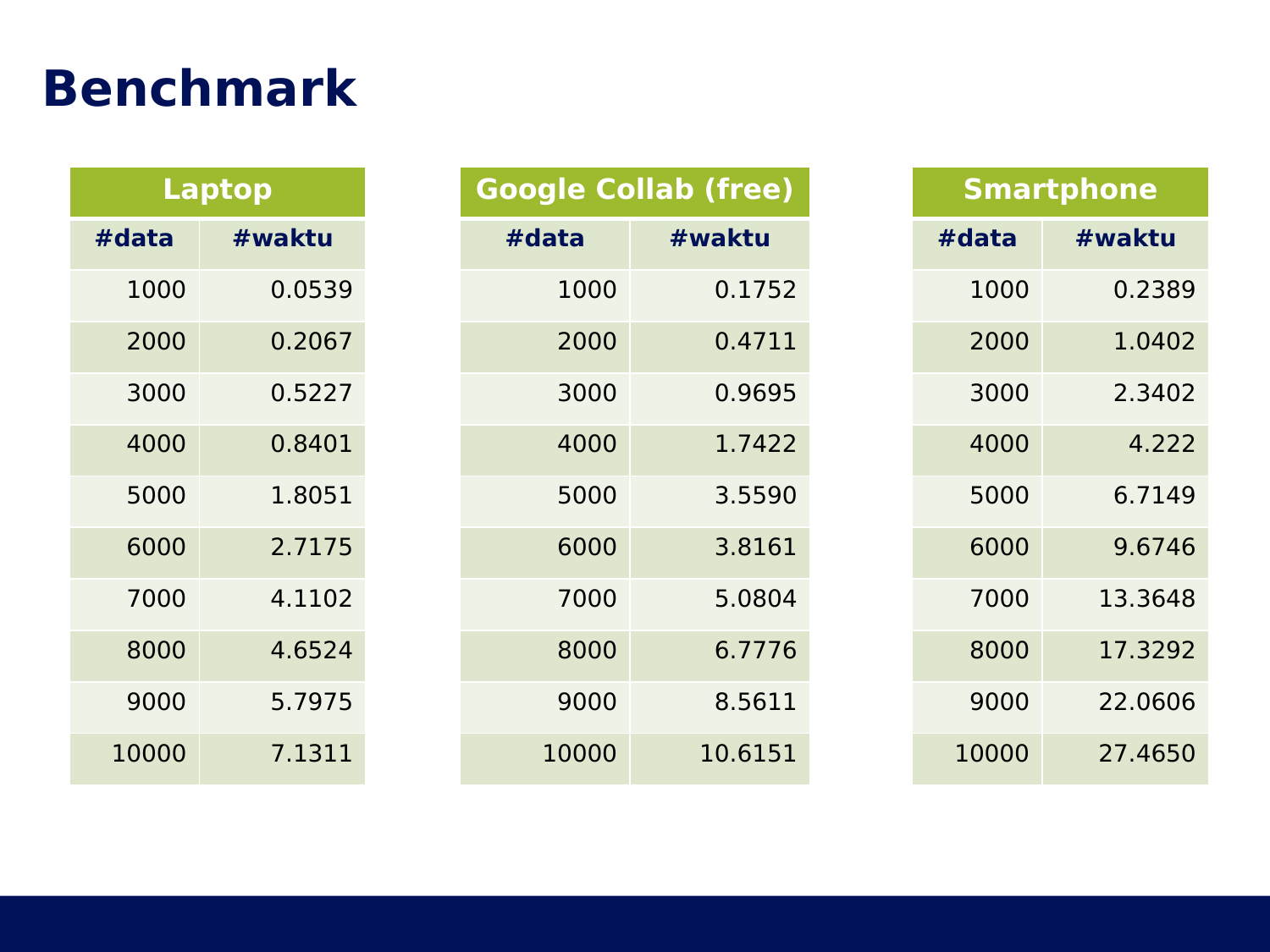

# Benchmark
| Laptop |  |
| --- | --- |
| #data | #waktu |
| 1000 | 0.0539 |
| 2000 | 0.2067 |
| 3000 | 0.5227 |
| 4000 | 0.8401 |
| 5000 | 1.8051 |
| 6000 | 2.7175 |
| 7000 | 4.1102 |
| 8000 | 4.6524 |
| 9000 | 5.7975 |
| 10000 | 7.1311 |
| Google Collab (free) |  |
| --- | --- |
| #data | #waktu |
| 1000 | 0.1752 |
| 2000 | 0.4711 |
| 3000 | 0.9695 |
| 4000 | 1.7422 |
| 5000 | 3.5590 |
| 6000 | 3.8161 |
| 7000 | 5.0804 |
| 8000 | 6.7776 |
| 9000 | 8.5611 |
| 10000 | 10.6151 |
| Smartphone |  |
| --- | --- |
| #data | #waktu |
| 1000 | 0.2389 |
| 2000 | 1.0402 |
| 3000 | 2.3402 |
| 4000 | 4.222 |
| 5000 | 6.7149 |
| 6000 | 9.6746 |
| 7000 | 13.3648 |
| 8000 | 17.3292 |
| 9000 | 22.0606 |
| 10000 | 27.4650 |